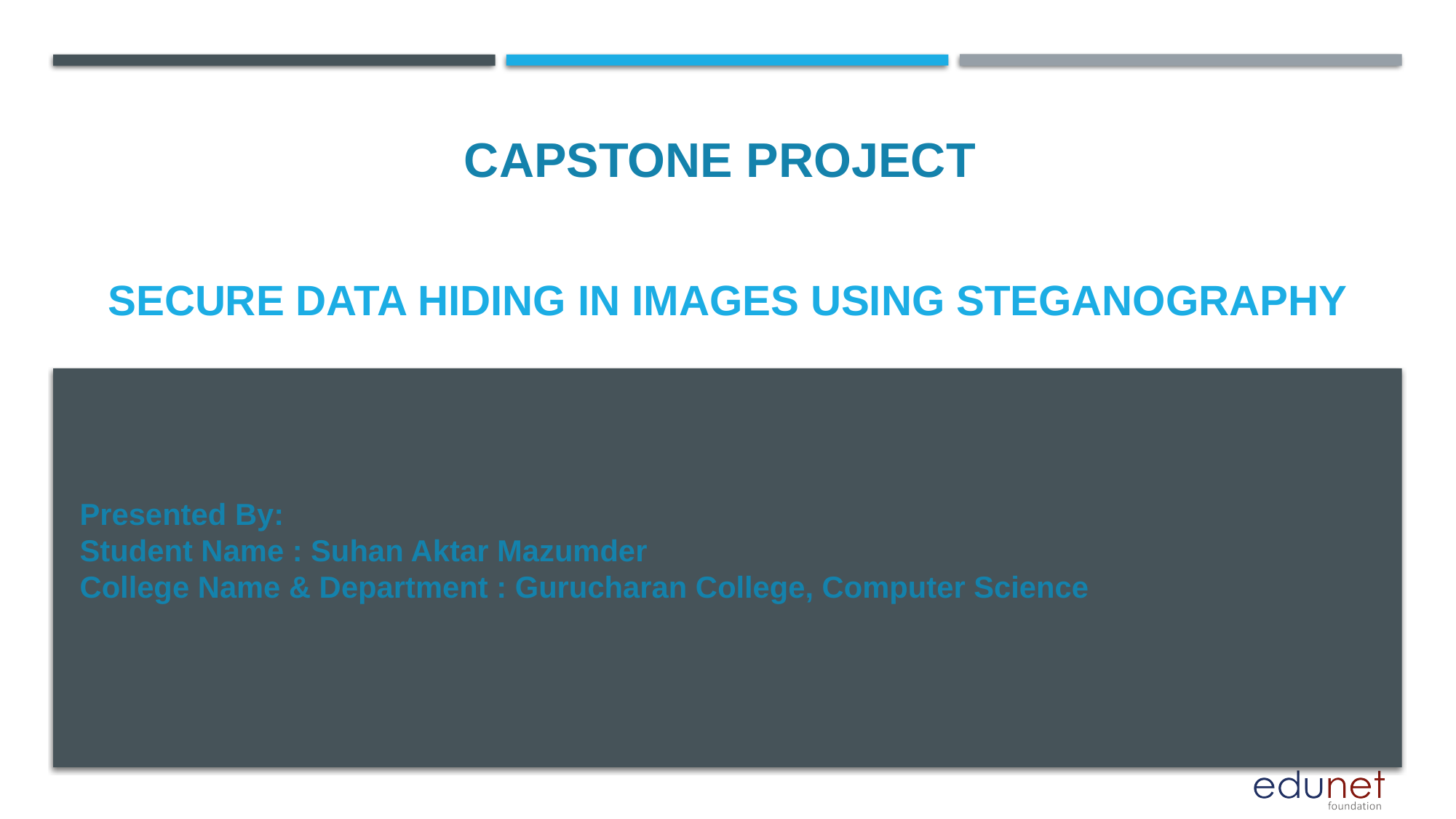

CAPSTONE PROJECT
# Secure Data Hiding in images using steganography
Presented By:
Student Name : Suhan Aktar Mazumder
College Name & Department : Gurucharan College, Computer Science